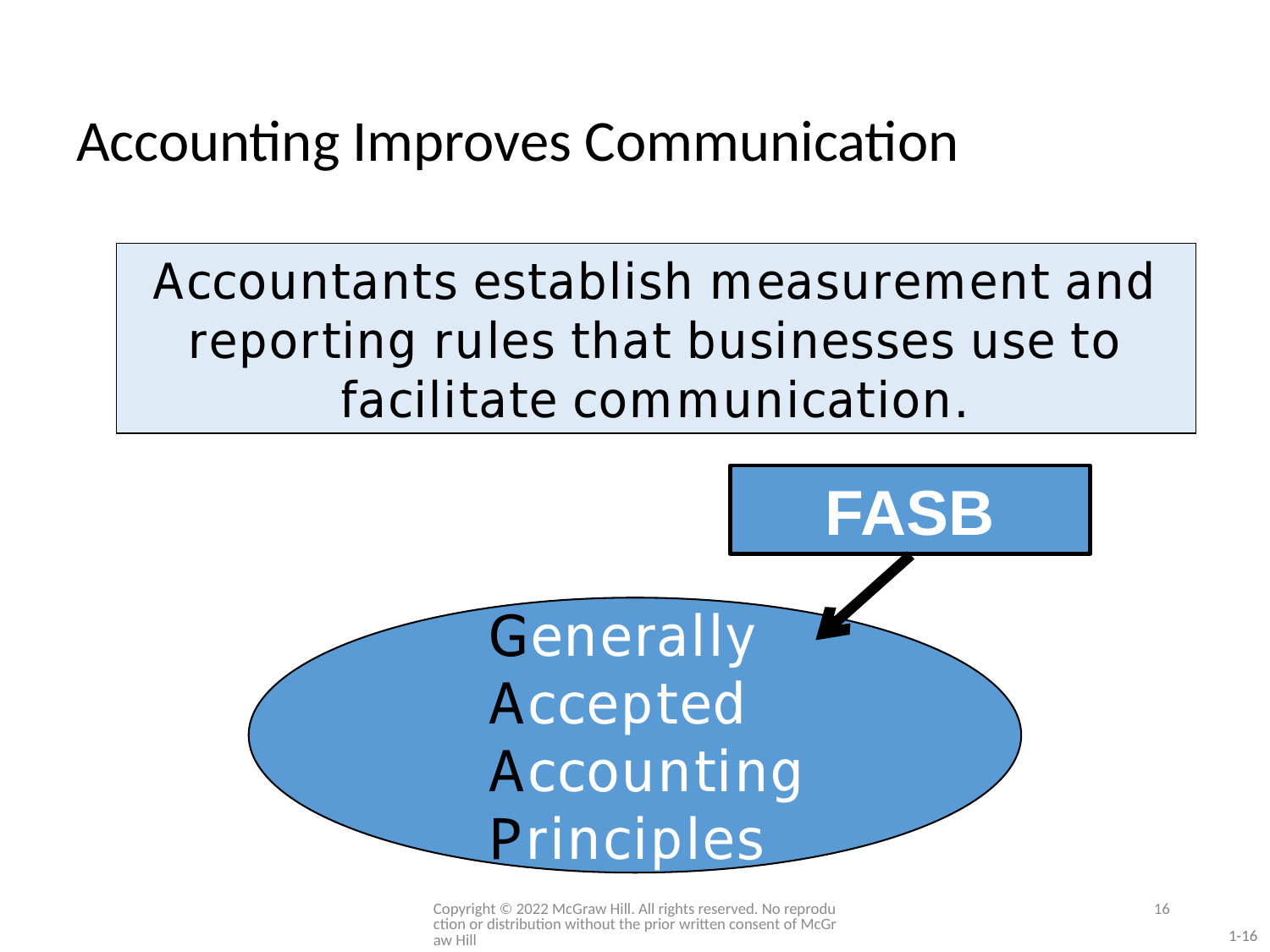

# Accounting Improves Communication
Accountants establish measurement and reporting rules that businesses use to facilitate communication.
FASB
       Generally
       Accepted
       Accounting
       Principles
Copyright © 2022 McGraw Hill. All rights reserved. No reproduction or distribution without the prior written consent of McGraw Hill
16